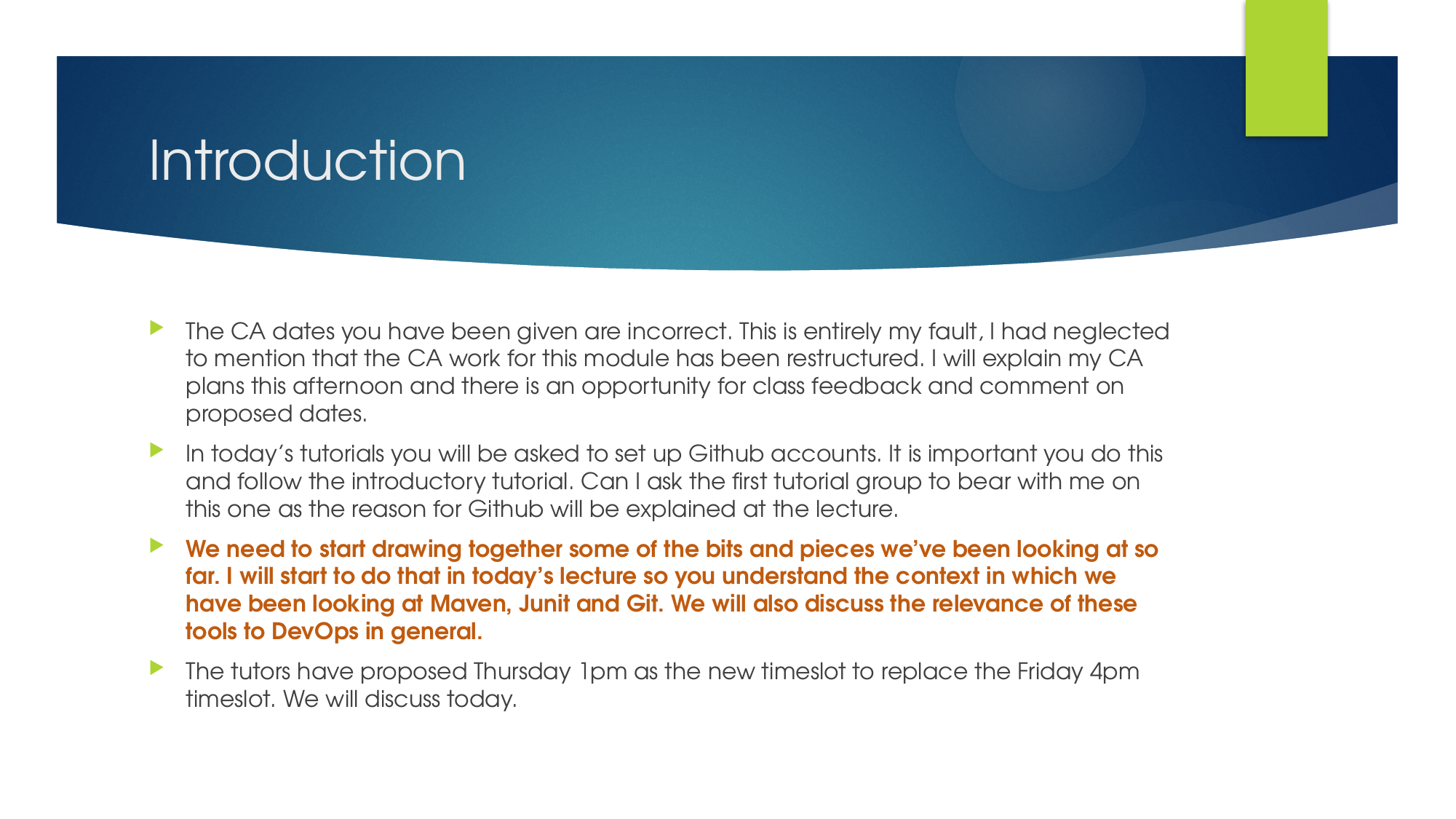

# Introduction
The CA dates you have been given are incorrect. This is entirely my fault, I had neglected to mention that the CA work for this module has been restructured. I will explain my CA plans this afternoon and there is an opportunity for class feedback and comment on proposed dates.
In today’s tutorials you will be asked to set up Github accounts. It is important you do this and follow the introductory tutorial. Can I ask the first tutorial group to bear with me on this one as the reason for Github will be explained at the lecture.
We need to start drawing together some of the bits and pieces we’ve been looking at so far. I will start to do that in today’s lecture so you understand the context in which we have been looking at Maven, Junit and Git. We will also discuss the relevance of these tools to DevOps in general.
The tutors have proposed Thursday 1pm as the new timeslot to replace the Friday 4pm timeslot. We will discuss today.